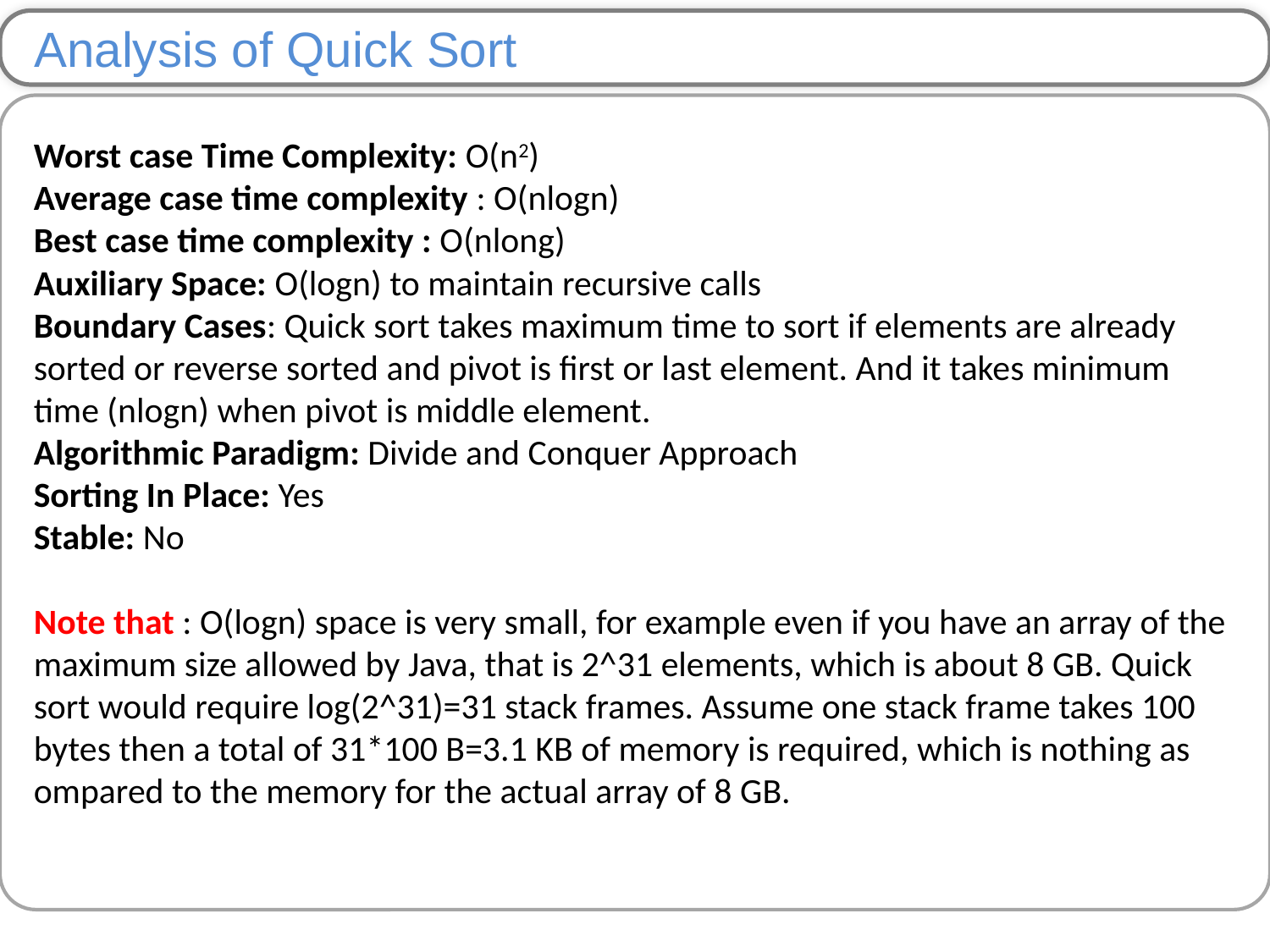

Analysis of Quick Sort

Worst case Time Complexity: O(n2)
Average case time complexity : O(nlogn)
Best case time complexity : O(nlong)
Auxiliary Space: O(logn) to maintain recursive calls
Boundary Cases: Quick sort takes maximum time to sort if elements are already  sorted or reverse sorted and pivot is first or last element. And it takes minimum time (nlogn) when pivot is middle element.
Algorithmic Paradigm: Divide and Conquer Approach
Sorting In Place: Yes
Stable: No

Note that : O(logn) space is very small, for example even if you have an array of the maximum size allowed by Java, that is 2^31 elements, which is about 8 GB. Quick sort would require log(2^31)=31 stack frames. Assume one stack frame takes 100 bytes then a total of 31*100 B=3.1 KB of memory is required, which is nothing as ompared to the memory for the actual array of 8 GB.